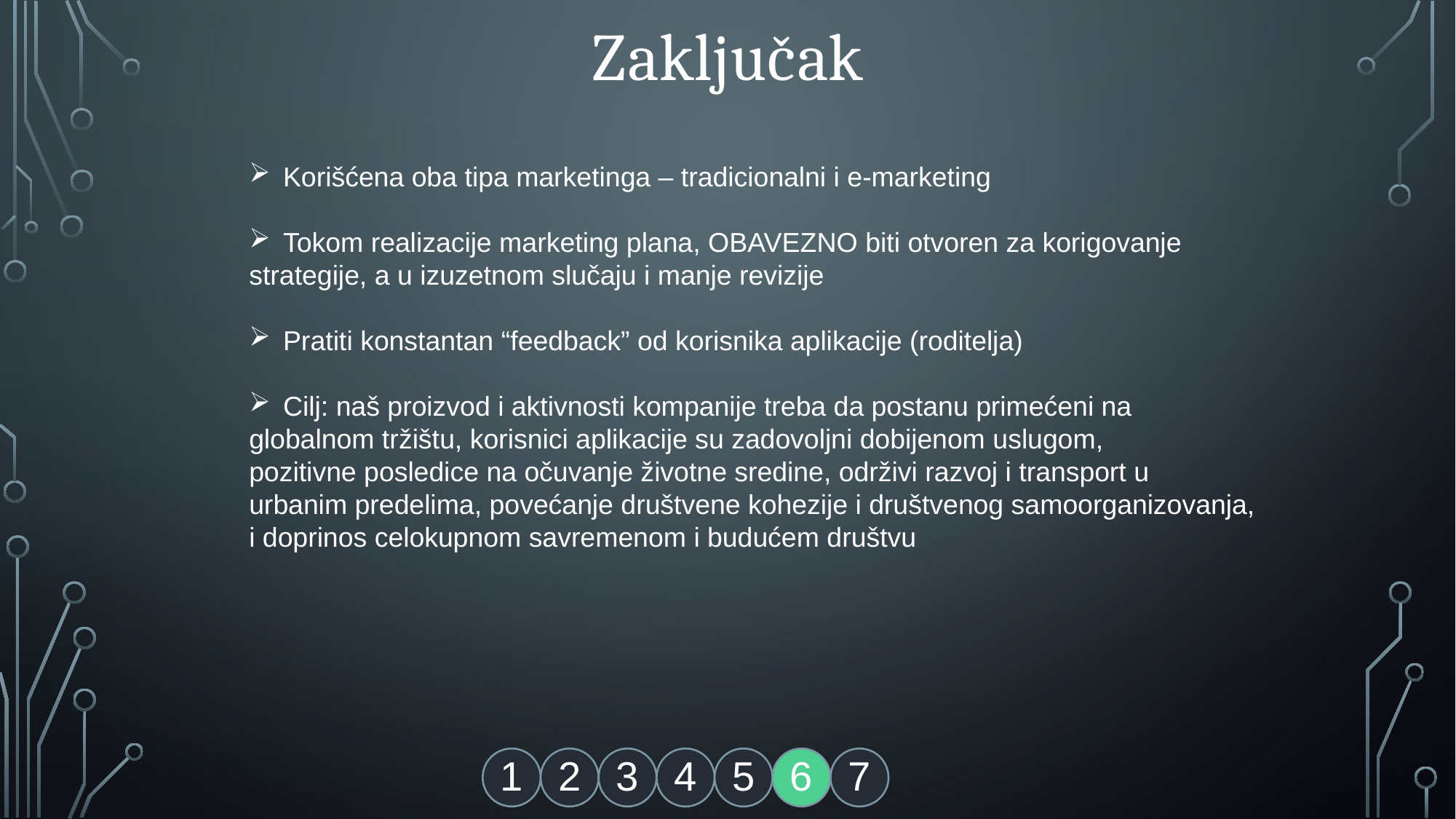

Zaključak
Korišćena oba tipa marketinga – tradicionalni i e-marketing

Tokom realizacije marketing plana, OBAVEZNO biti otvoren za korigovanje
strategije, a u izuzetnom slučaju i manje revizije

Pratiti konstantan “feedback” od korisnika aplikacije (roditelja)

Cilj: naš proizvod i aktivnosti kompanije treba da postanu primećeni na
globalnom tržištu, korisnici aplikacije su zadovoljni dobijenom uslugom,
pozitivne posledice na očuvanje životne sredine, održivi razvoj i transport u
urbanim predelima, povećanje društvene kohezije i društvenog samoorganizovanja,
i doprinos celokupnom savremenom i budućem društvu

1
2
3
4
5
6
7